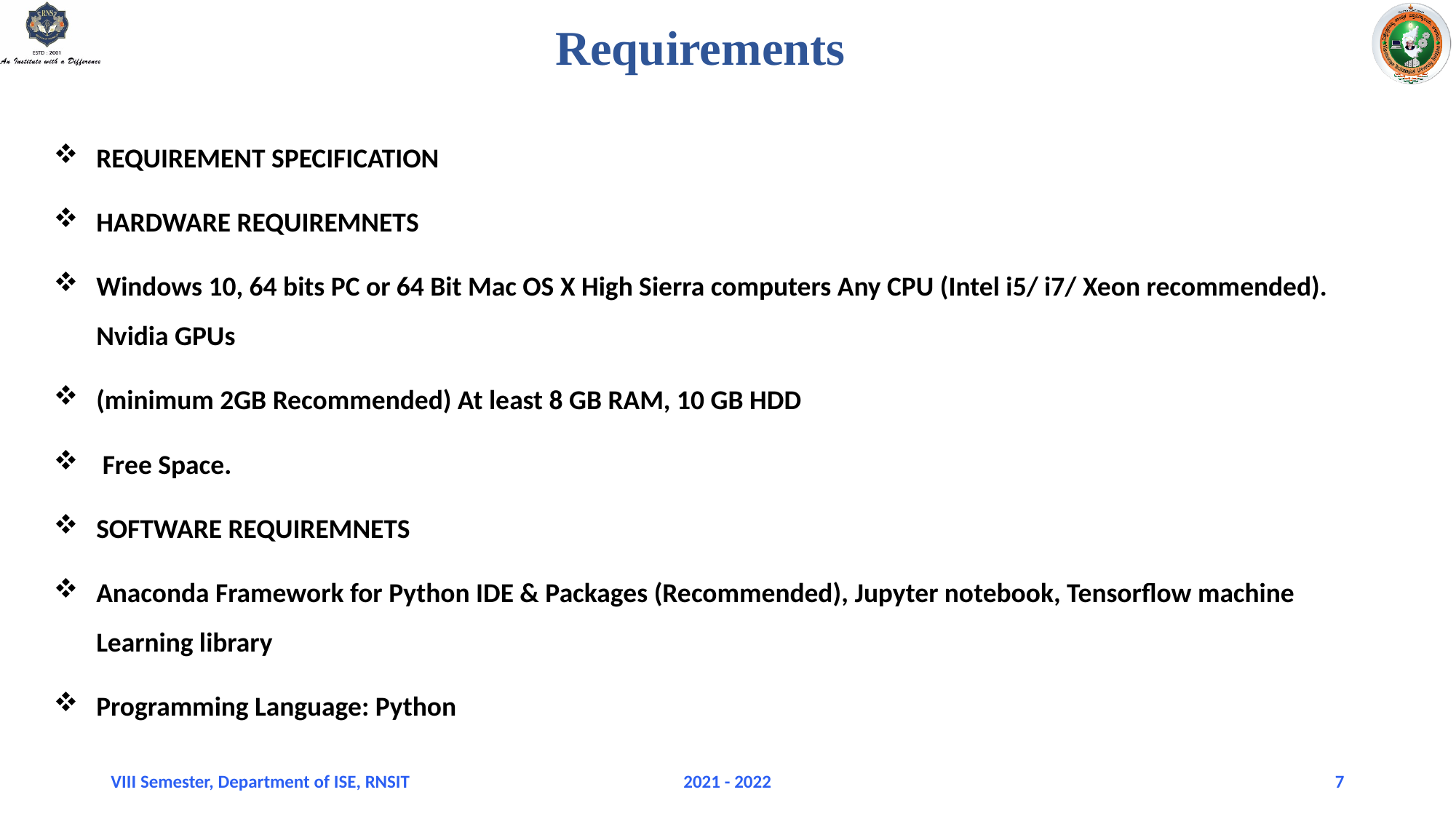

# Requirements
REQUIREMENT SPECIFICATION
HARDWARE REQUIREMNETS
Windows 10, 64 bits PC or 64 Bit Mac OS X High Sierra computers Any CPU (Intel i5/ i7/ Xeon recommended). Nvidia GPUs
(minimum 2GB Recommended) At least 8 GB RAM, 10 GB HDD
 Free Space.
SOFTWARE REQUIREMNETS
Anaconda Framework for Python IDE & Packages (Recommended), Jupyter notebook, Tensorflow machine Learning library
Programming Language: Python

VIII Semester, Department of ISE, RNSIT
2021 - 2022
7